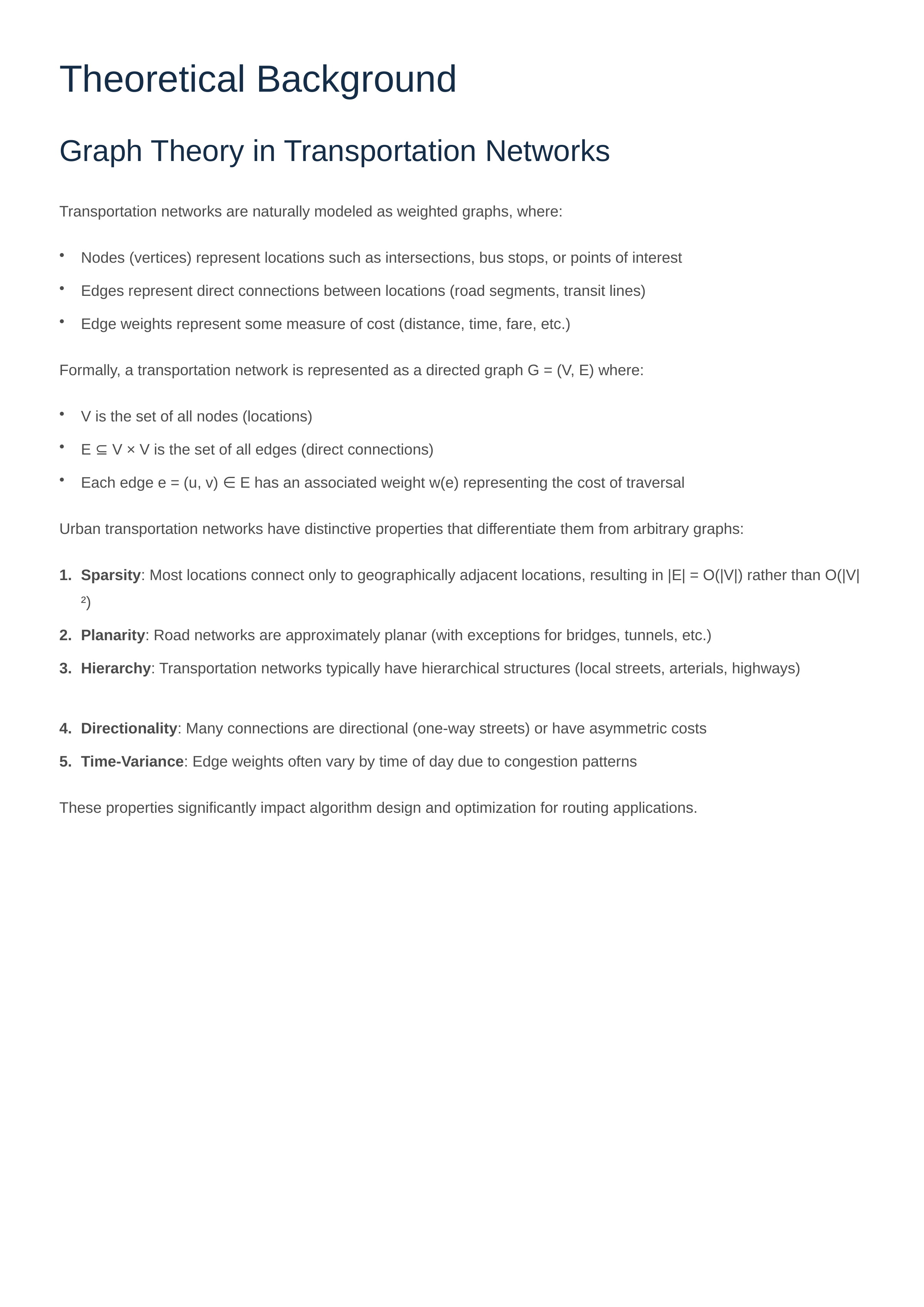

Theoretical Background
Graph Theory in Transportation Networks
Transportation networks are naturally modeled as weighted graphs, where:
Nodes (vertices) represent locations such as intersections, bus stops, or points of interest
Edges represent direct connections between locations (road segments, transit lines)
Edge weights represent some measure of cost (distance, time, fare, etc.)
Formally, a transportation network is represented as a directed graph G = (V, E) where:
V is the set of all nodes (locations)
E ⊆ V × V is the set of all edges (direct connections)
Each edge e = (u, v) ∈ E has an associated weight w(e) representing the cost of traversal
Urban transportation networks have distinctive properties that differentiate them from arbitrary graphs:
Sparsity: Most locations connect only to geographically adjacent locations, resulting in |E| = O(|V|) rather than O(|V|²)
Planarity: Road networks are approximately planar (with exceptions for bridges, tunnels, etc.)
Hierarchy: Transportation networks typically have hierarchical structures (local streets, arterials, highways)
Directionality: Many connections are directional (one-way streets) or have asymmetric costs
Time-Variance: Edge weights often vary by time of day due to congestion patterns
These properties significantly impact algorithm design and optimization for routing applications.